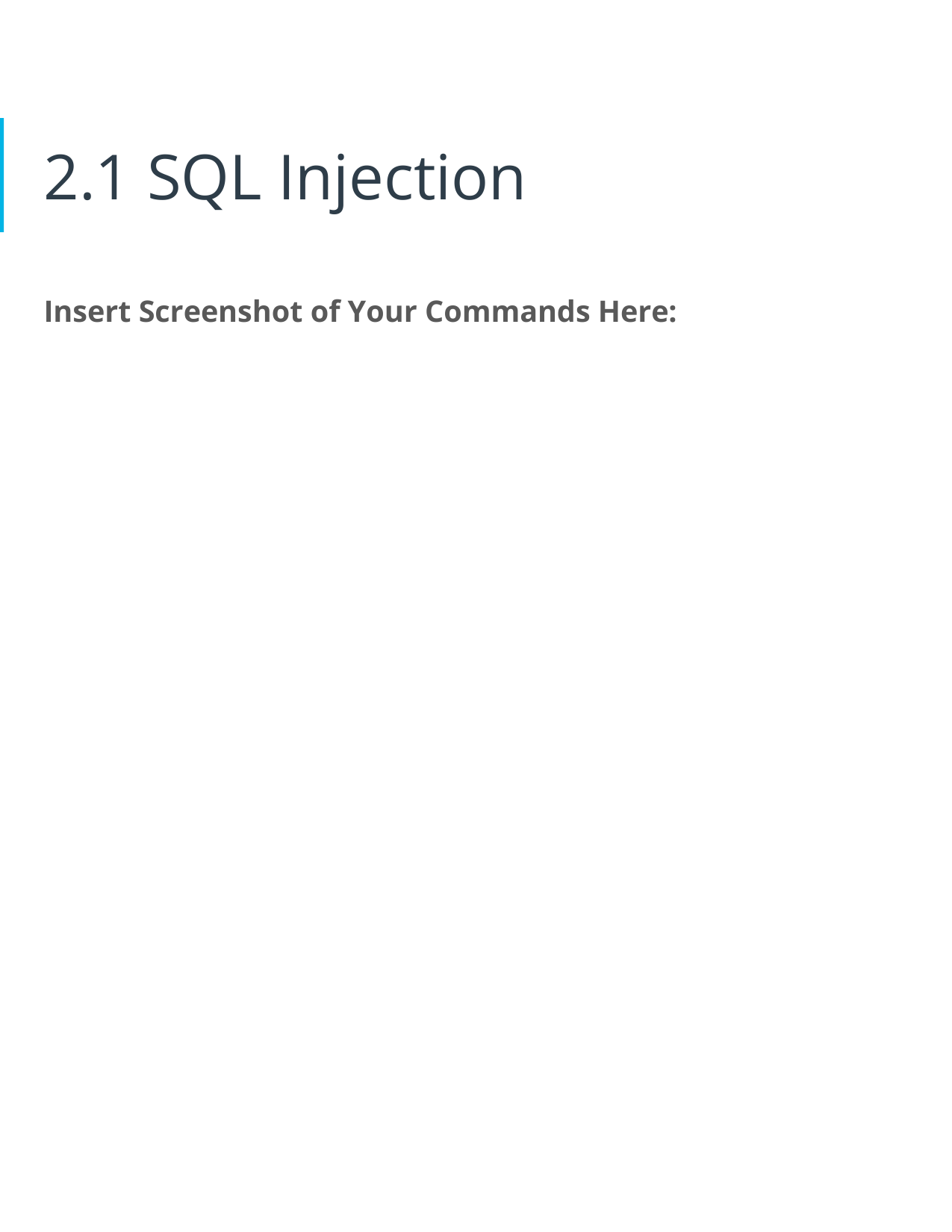

# 2.1 SQL Injection
Insert Screenshot of Your Commands Here: